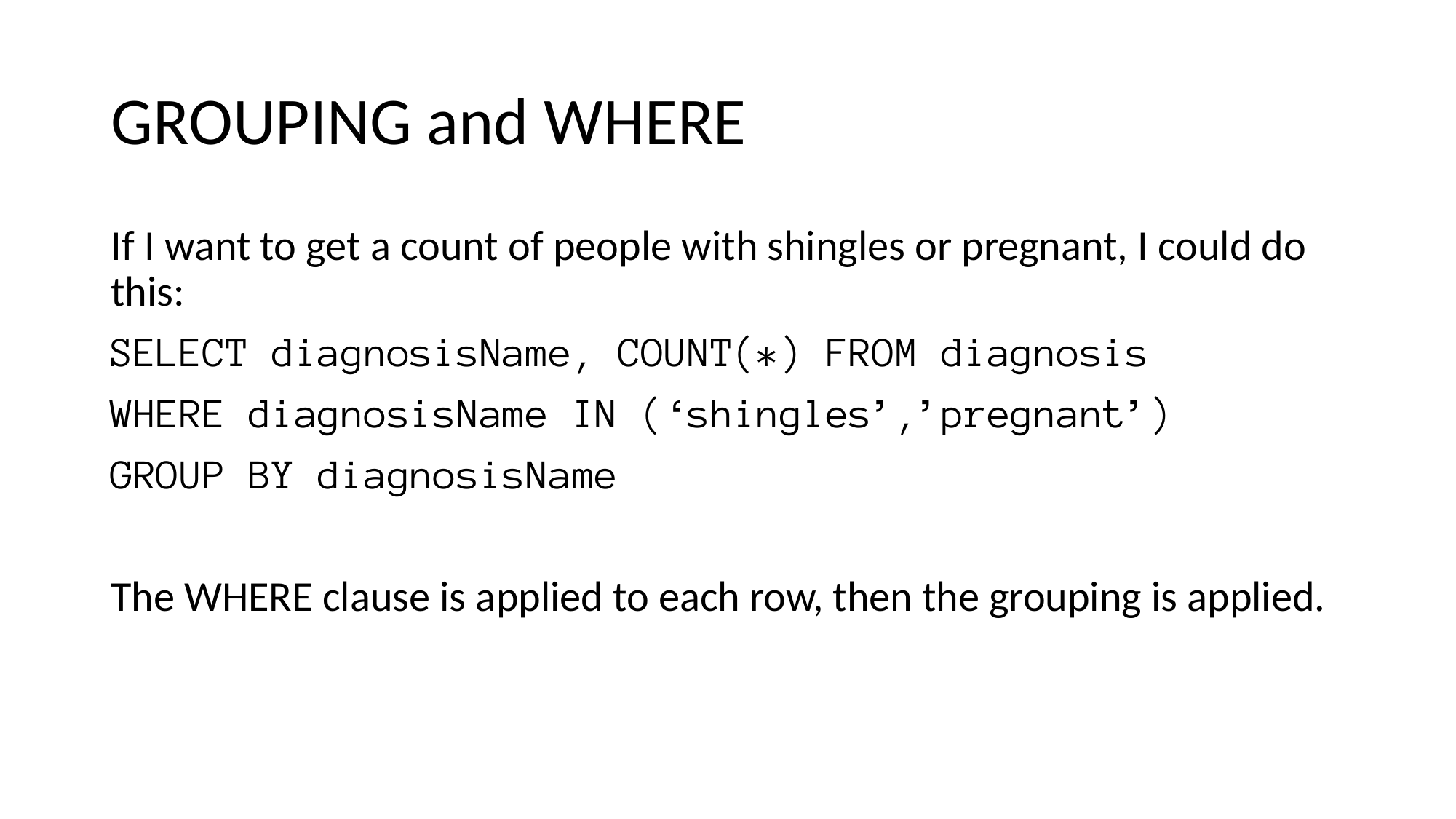

# GROUPING and WHERE
If I want to get a count of people with shingles or pregnant, I could do this:
SELECT diagnosisName, COUNT(*) FROM diagnosis
WHERE diagnosisName IN (‘shingles’,’pregnant’)
GROUP BY diagnosisName

The WHERE clause is applied to each row, then the grouping is applied.